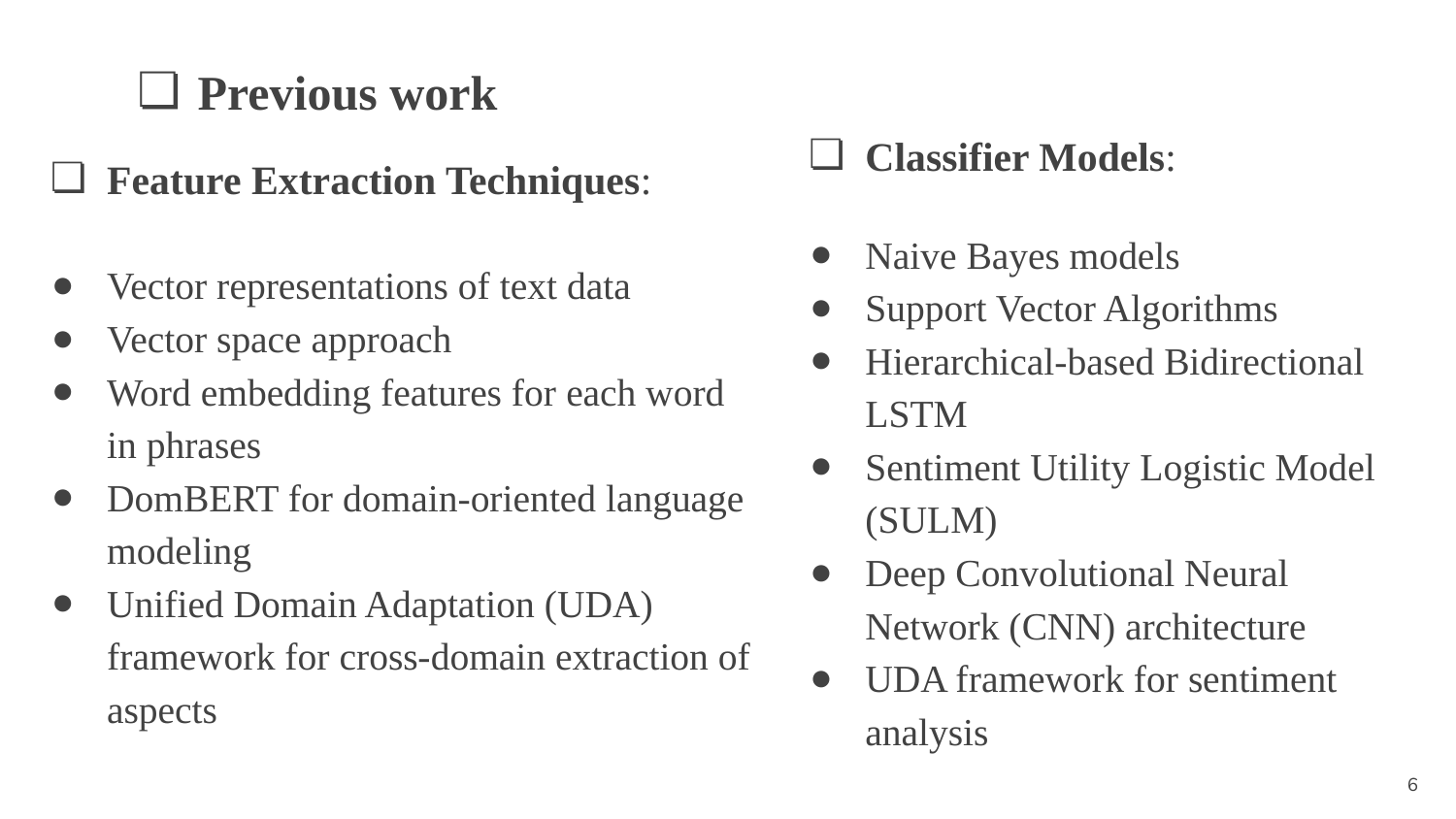

Previous work
Classifier Models:

Naive Bayes models
Support Vector Algorithms
Hierarchical-based Bidirectional LSTM
Sentiment Utility Logistic Model (SULM)
Deep Convolutional Neural Network (CNN) architecture
UDA framework for sentiment analysis

Feature Extraction Techniques:

Vector representations of text data
Vector space approach
Word embedding features for each word in phrases
DomBERT for domain-oriented language modeling
Unified Domain Adaptation (UDA) framework for cross-domain extraction of aspects

6